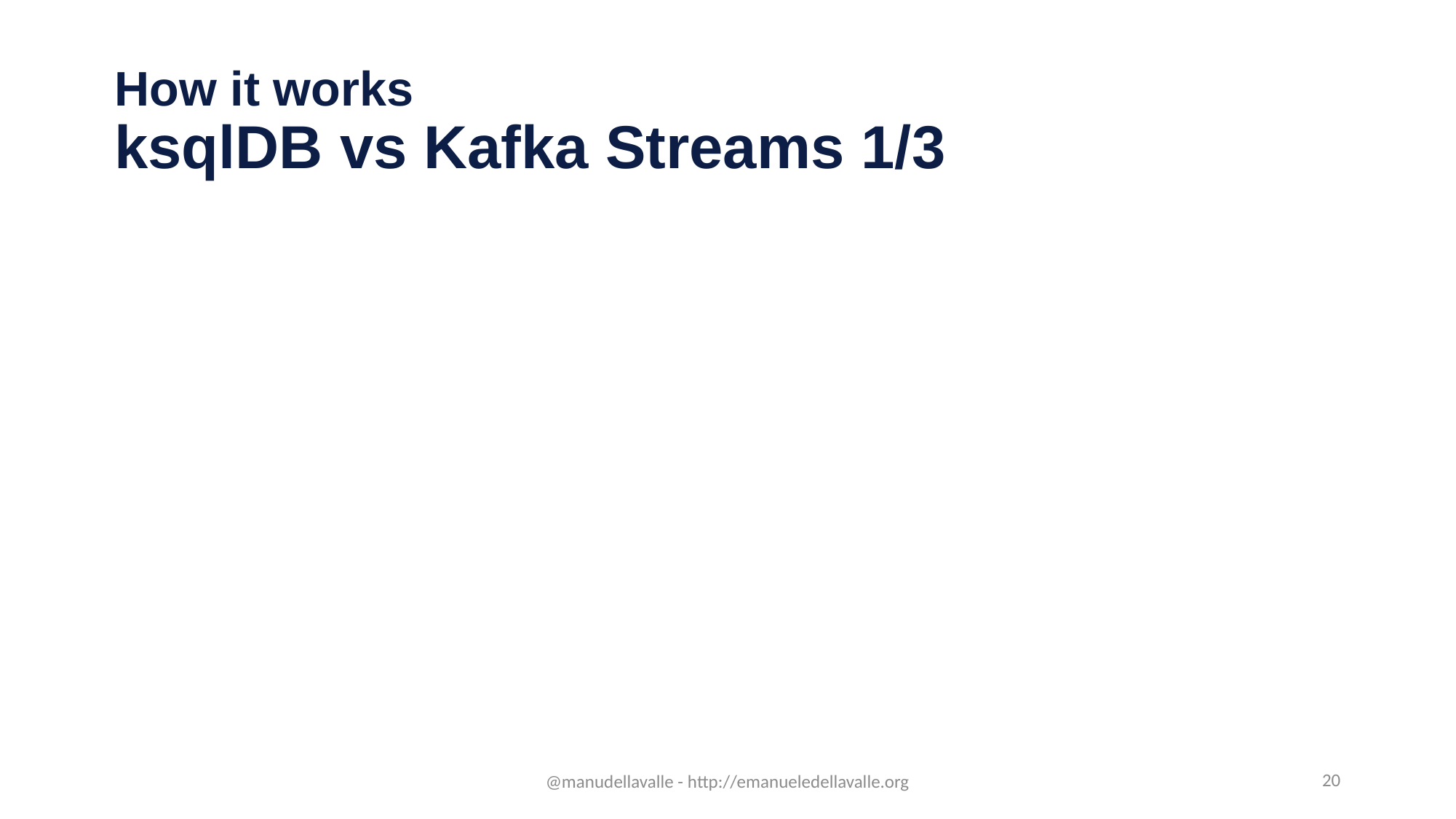

# How it works ksqlDB vs Kafka Streams 1/3
@manudellavalle - http://emanueledellavalle.org
20